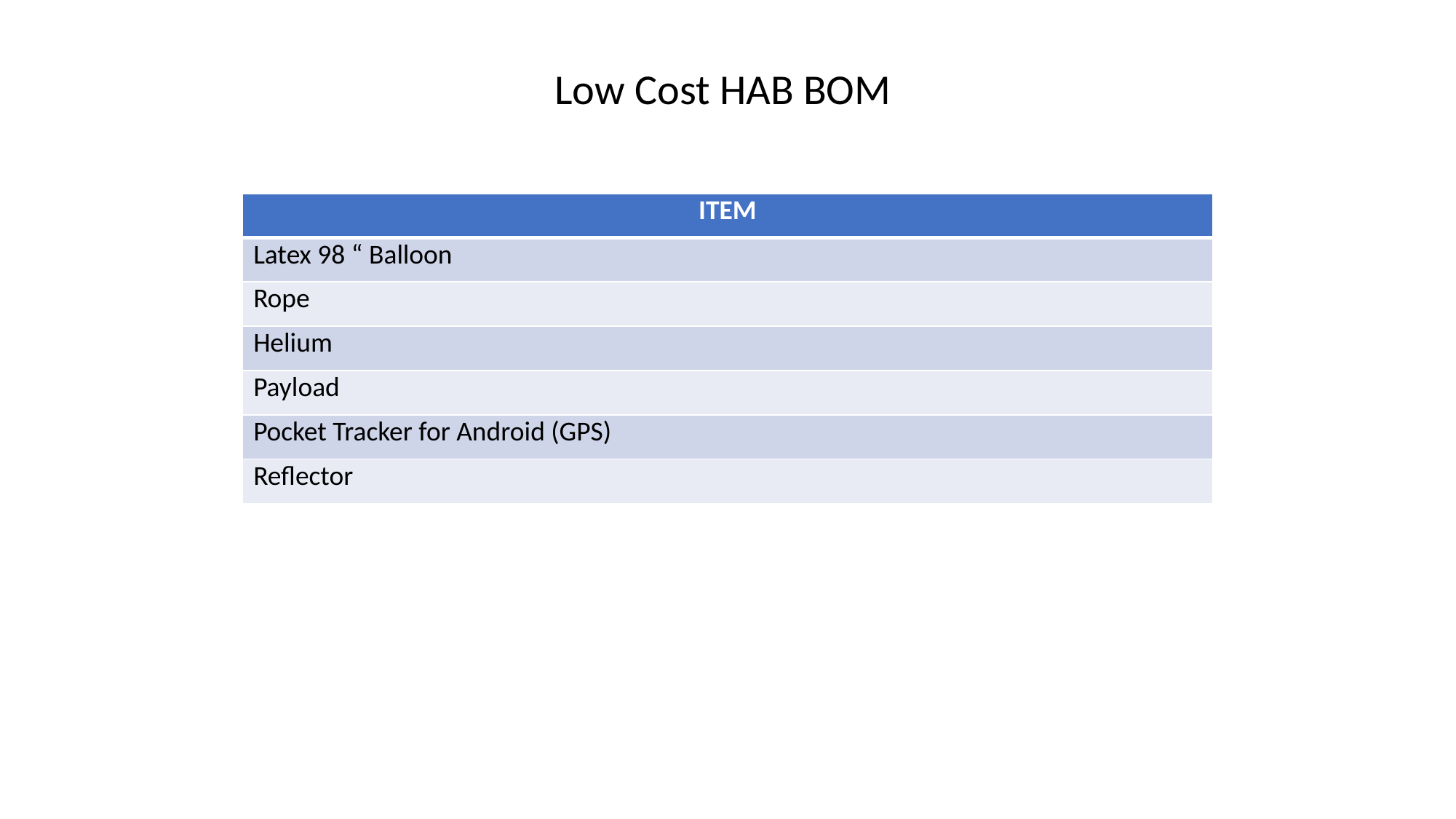

# Low Cost HAB BOM
| ITEM |
| --- |
| Latex 98 “ Balloon |
| Rope |
| Helium |
| Payload |
| Pocket Tracker for Android (GPS) |
| Reflector |